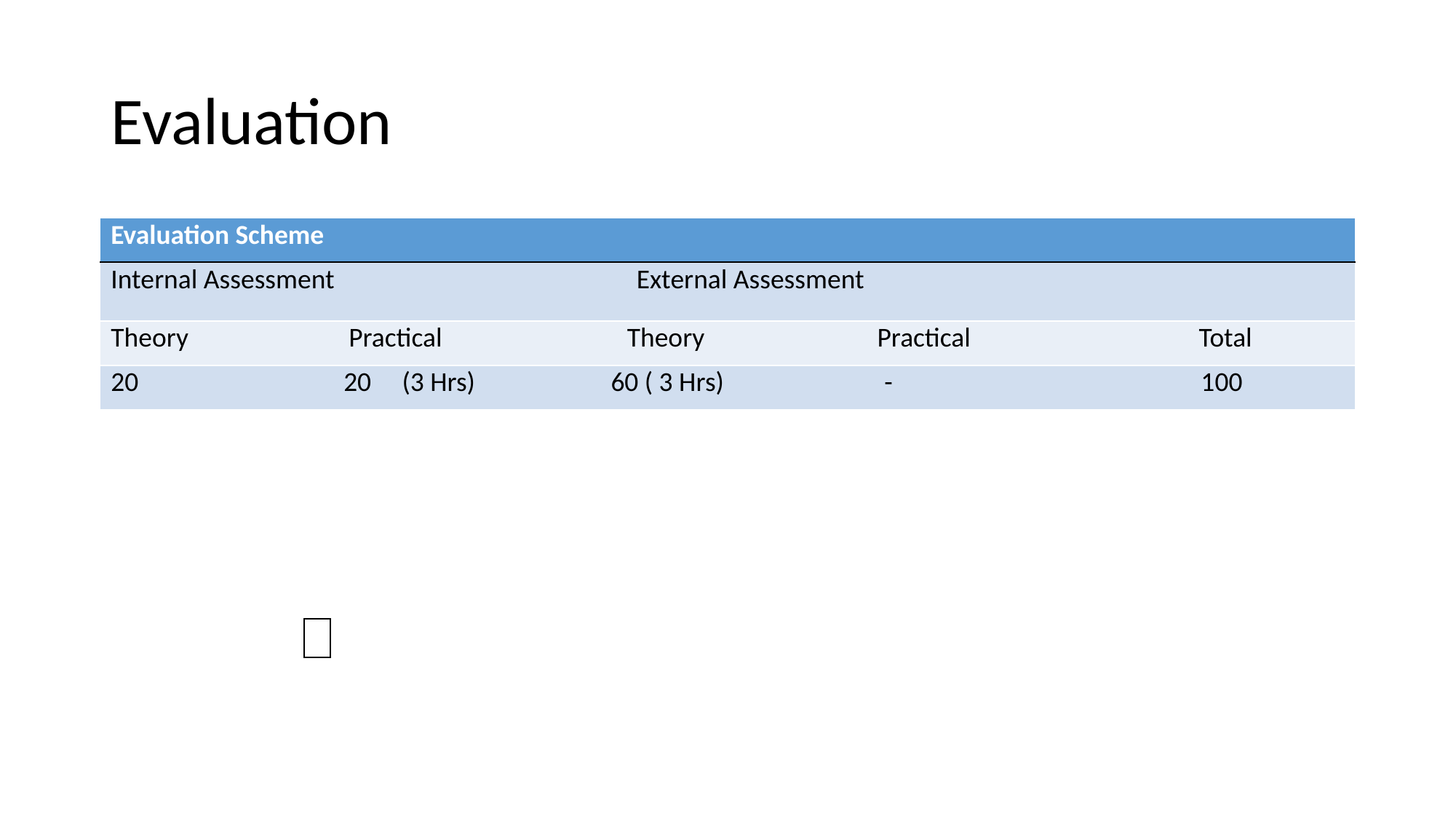

# Evaluation
| Evaluation Scheme |
| --- |
| Internal Assessment External Assessment |
| Theory Practical Theory Practical Total |
| 20 (3 Hrs) 60 ( 3 Hrs) - 100 |
|  |
| --- |